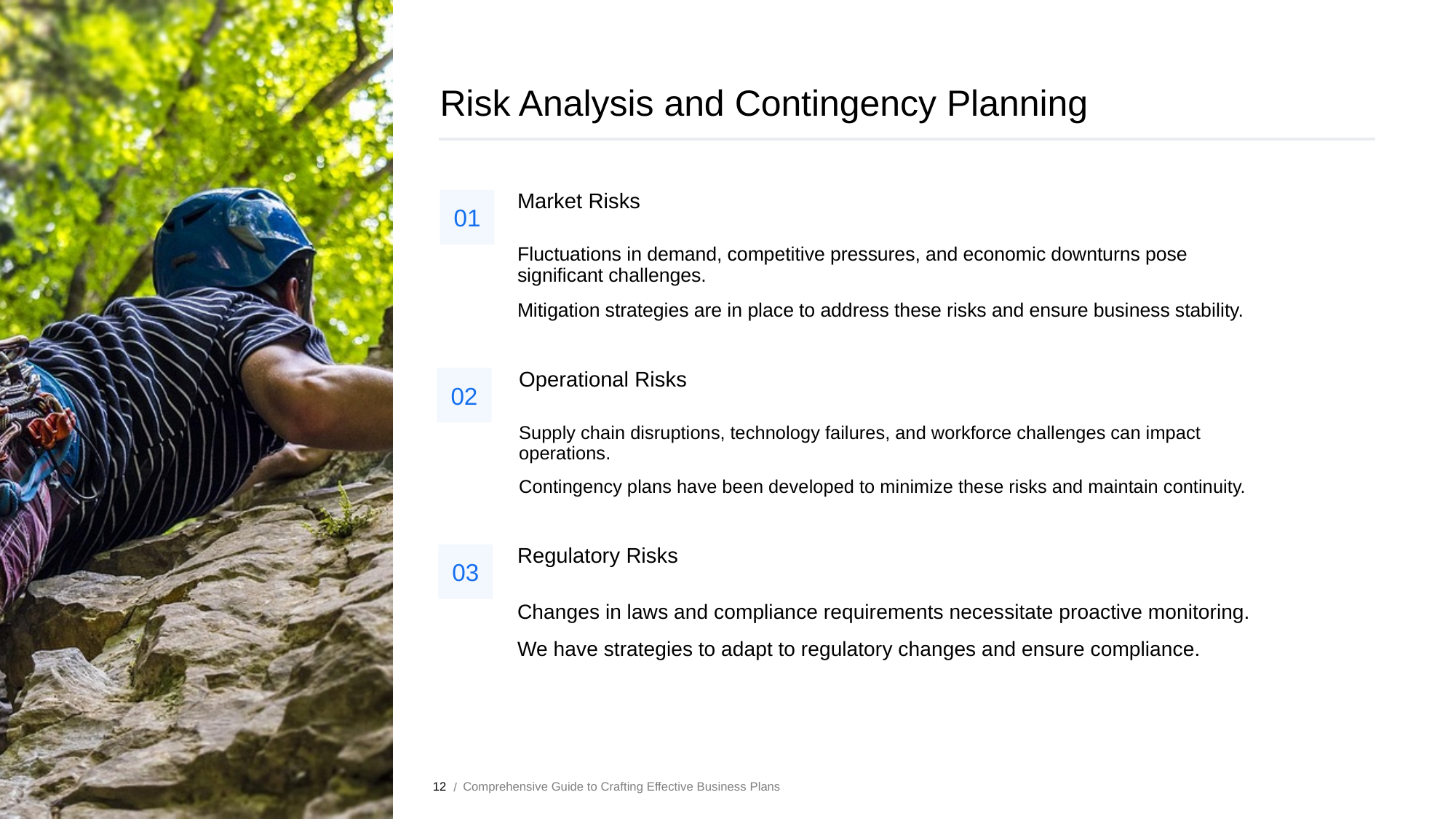

Risk Analysis and Contingency Planning

01
Market Risks
Fluctuations in demand, competitive pressures, and economic downturns pose significant challenges.
Mitigation strategies are in place to address these risks and ensure business stability.

02
Operational Risks
Supply chain disruptions, technology failures, and workforce challenges can impact operations.
Contingency plans have been developed to minimize these risks and maintain continuity.

03
Regulatory Risks
Changes in laws and compliance requirements necessitate proactive monitoring.
We have strategies to adapt to regulatory changes and ensure compliance.

12
Comprehensive Guide to Crafting Effective Business Plans
 /